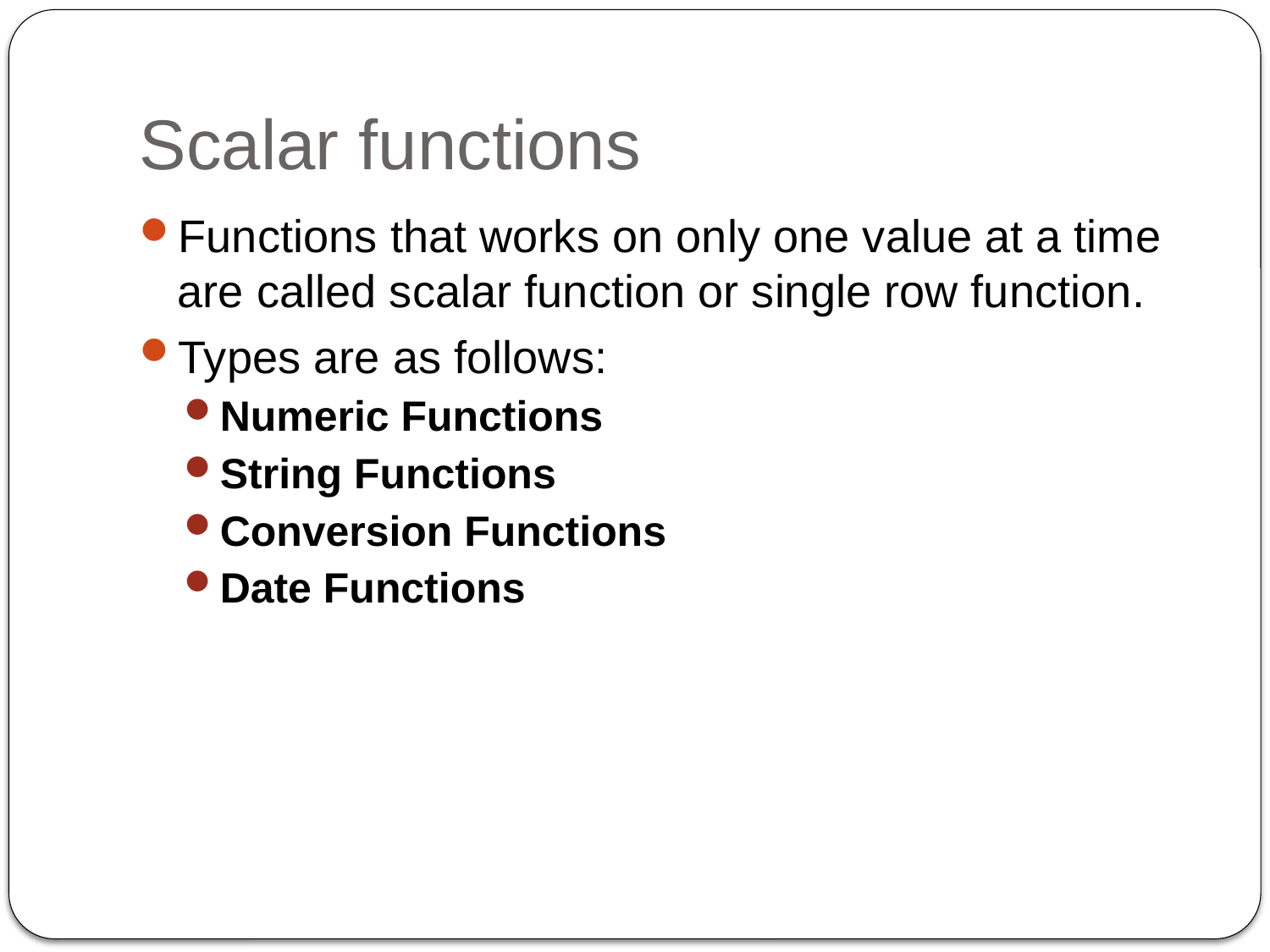

# Scalar functions
Functions that works on only one value at a time are called scalar function or single row function.
Types are as follows:
Numeric Functions
String Functions
Conversion Functions
Date Functions